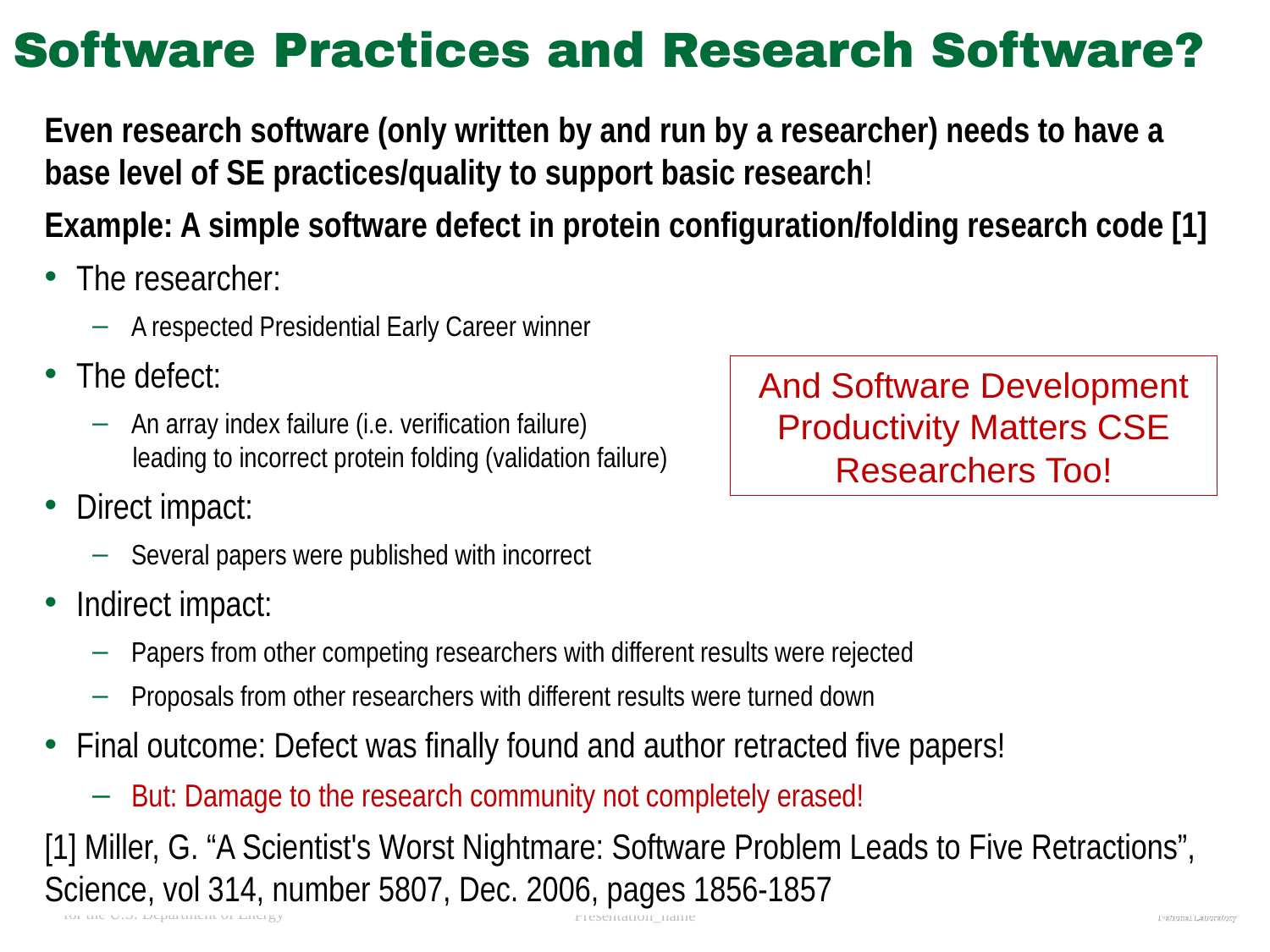

Software Practices and Research Software?
Even research software (only written by and run by a researcher) needs to have a base level of SE practices/quality to support basic research!
Example: A simple software defect in protein configuration/folding research code [1]
The researcher:
A respected Presidential Early Career winner
The defect:
An array index failure (i.e. verification failure)
leading to incorrect protein folding (validation failure)
Direct impact:
Several papers were published with incorrect
Indirect impact:
Papers from other competing researchers with different results were rejected
Proposals from other researchers with different results were turned down
Final outcome: Defect was finally found and author retracted five papers!
But: Damage to the research community not completely erased!
[1] Miller, G. “A Scientist's Worst Nightmare: Software Problem Leads to Five Retractions”, Science, vol 314, number 5807, Dec. 2006, pages 1856-1857
And Software Development Productivity Matters CSE Researchers Too!